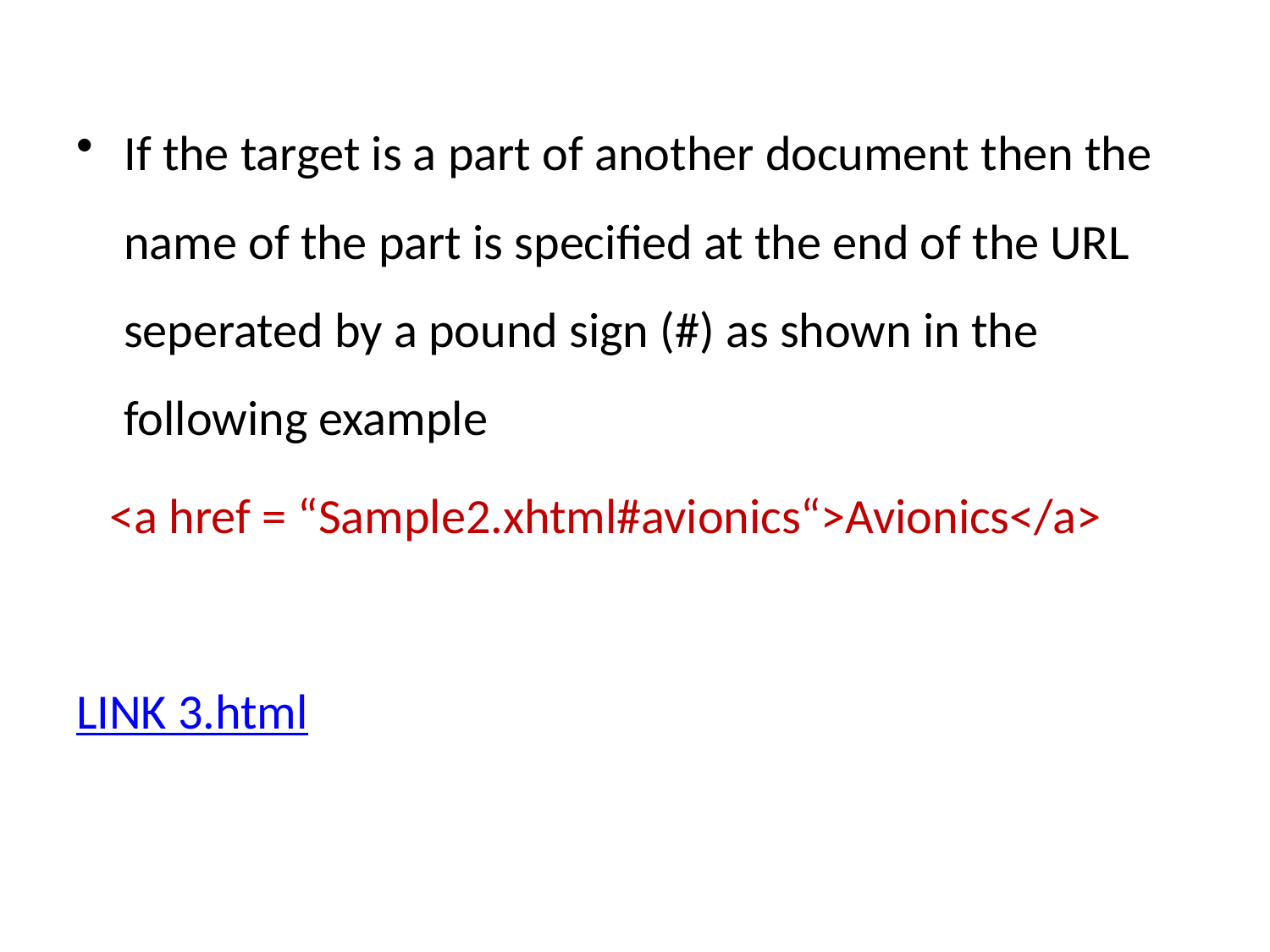

If the target is a part of another document then the name of the part is specified at the end of the URL seperated by a pound sign (#) as shown in the following example
   <a href = “Sample2.xhtml#avionics“>Avionics</a>

LINK 3.html